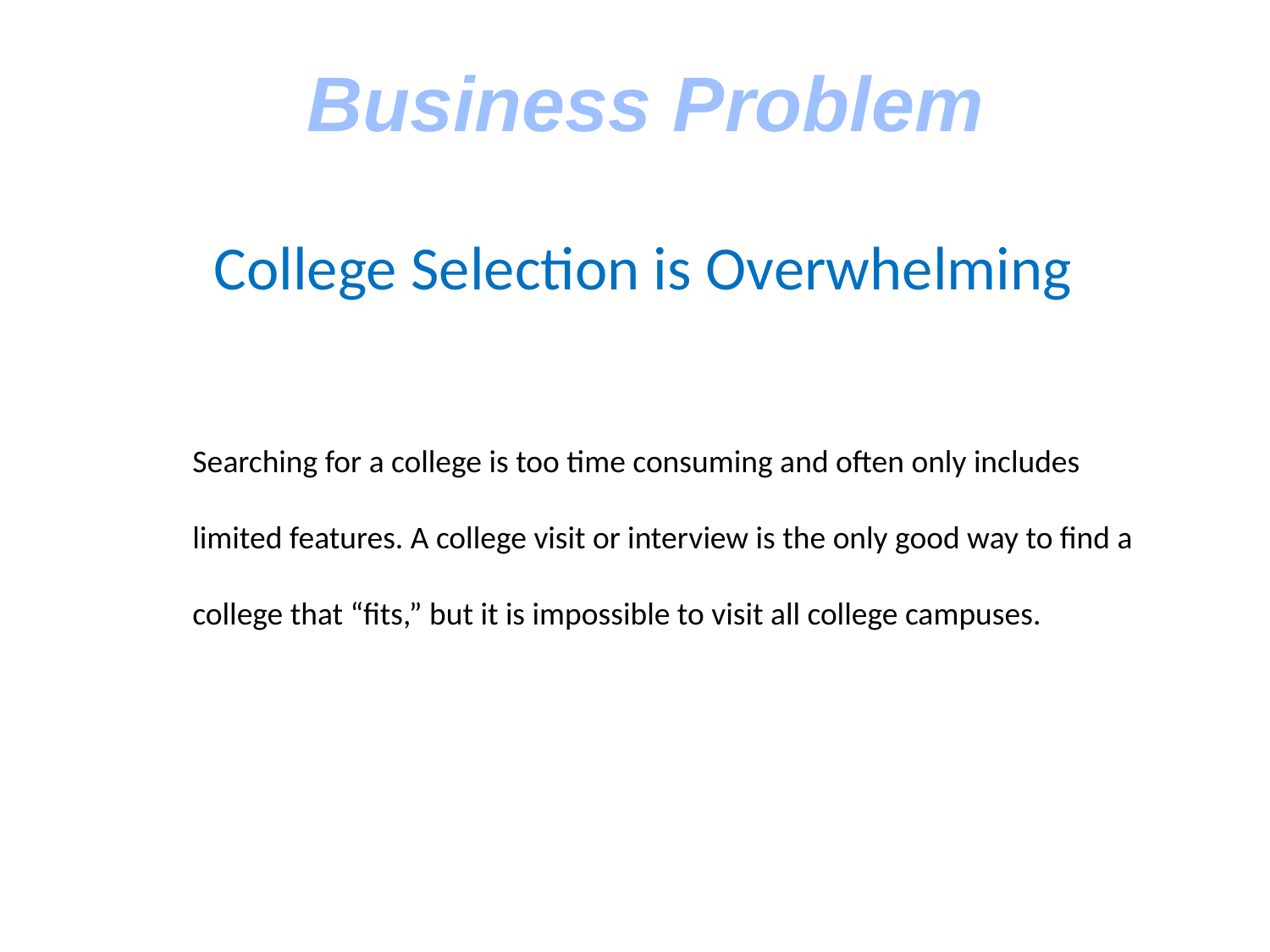

# Business Problem
College Selection is Overwhelming

Searching for a college is too time consuming and often only includes limited features. A college visit or interview is the only good way to find a college that “fits,” but it is impossible to visit all college campuses.